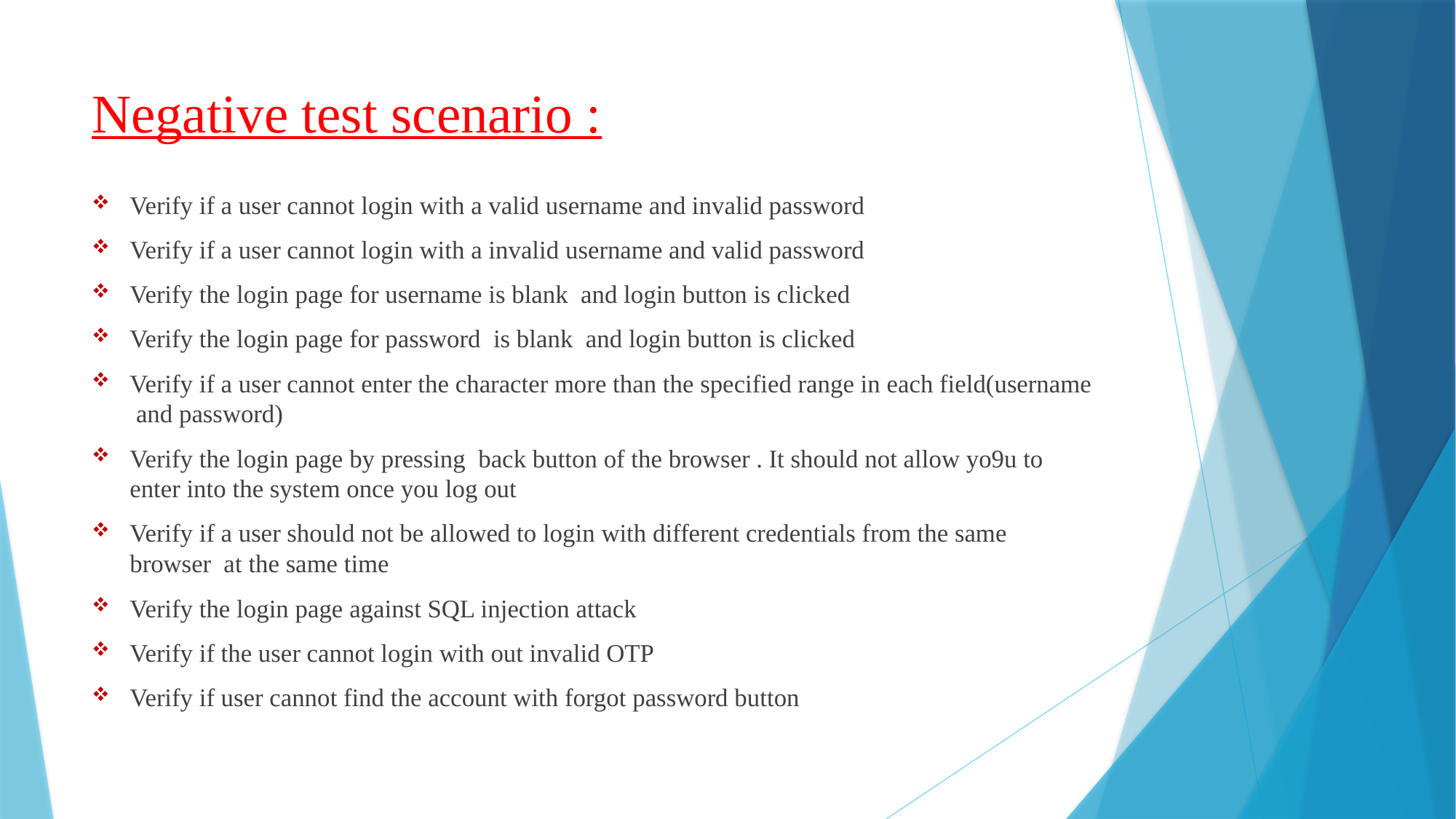

# Negative test scenario :
Verify if a user cannot login with a valid username and invalid password
Verify if a user cannot login with a invalid username and valid password
Verify the login page for username is blank  and login button is clicked
Verify the login page for password  is blank  and login button is clicked
Verify if a user cannot enter the character more than the specified range in each field(username  and password)
Verify the login page by pressing  back button of the browser . It should not allow yo9u to enter into the system once you log out
Verify if a user should not be allowed to login with different credentials from the same browser  at the same time
Verify the login page against SQL injection attack
Verify if the user cannot login with out invalid OTP
Verify if user cannot find the account with forgot password button